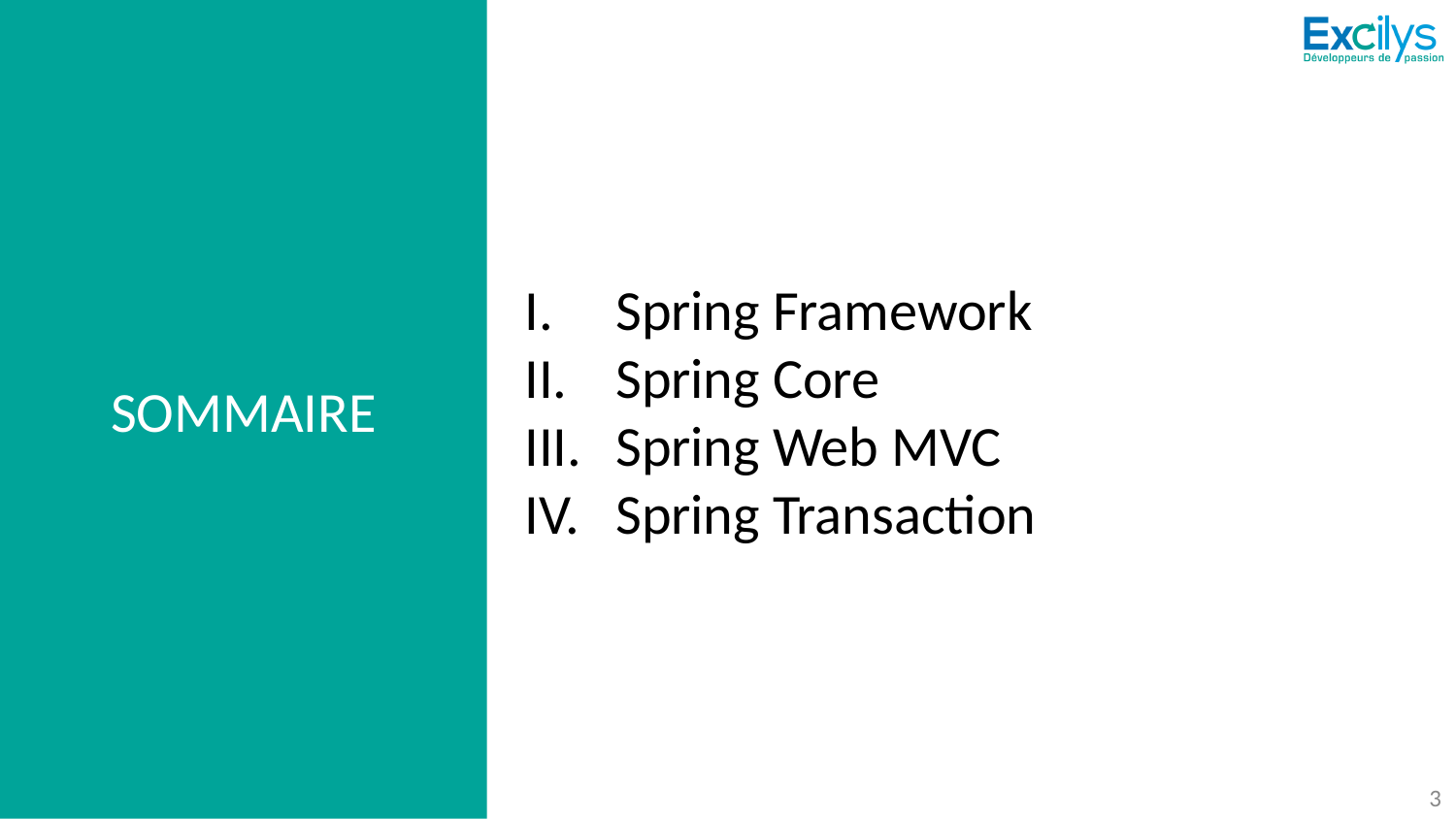

Spring Framework
Spring Core
Spring Web MVC
Spring Transaction
3